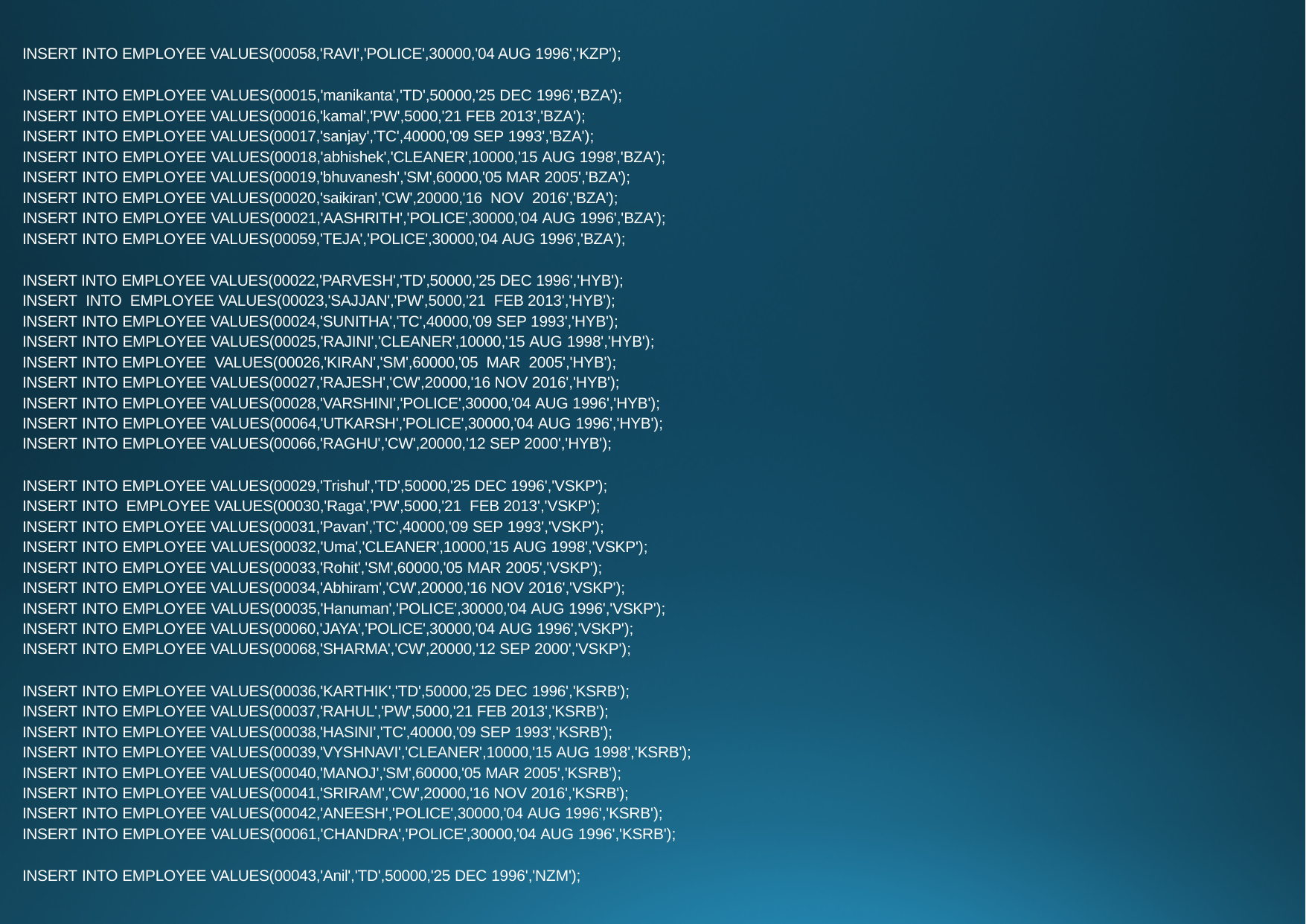

INSERT INTO EMPLOYEE VALUES(00058,'RAVI','POLICE',30000,'04 AUG 1996','KZP');

INSERT INTO EMPLOYEE VALUES(00015,'manikanta','TD',50000,'25 DEC 1996','BZA');  INSERT INTO EMPLOYEE VALUES(00016,'kamal','PW',5000,'21 FEB 2013','BZA');  INSERT INTO EMPLOYEE VALUES(00017,'sanjay','TC',40000,'09 SEP 1993','BZA');
INSERT INTO EMPLOYEE VALUES(00018,'abhishek','CLEANER',10000,'15 AUG 1998','BZA');  INSERT INTO EMPLOYEE VALUES(00019,'bhuvanesh','SM',60000,'05 MAR 2005','BZA');  INSERT INTO EMPLOYEE VALUES(00020,'saikiran','CW',20000,'16 NOV 2016','BZA');  INSERT INTO EMPLOYEE VALUES(00021,'AASHRITH','POLICE',30000,'04 AUG 1996','BZA');  INSERT INTO EMPLOYEE VALUES(00059,'TEJA','POLICE',30000,'04 AUG 1996','BZA');

INSERT INTO EMPLOYEE VALUES(00022,'PARVESH','TD',50000,'25 DEC 1996','HYB');  INSERT INTO EMPLOYEE VALUES(00023,'SAJJAN','PW',5000,'21 FEB 2013','HYB');  INSERT INTO EMPLOYEE VALUES(00024,'SUNITHA','TC',40000,'09 SEP 1993','HYB');  INSERT INTO EMPLOYEE VALUES(00025,'RAJINI','CLEANER',10000,'15 AUG 1998','HYB');  INSERT INTO EMPLOYEE VALUES(00026,'KIRAN','SM',60000,'05 MAR 2005','HYB');  INSERT INTO EMPLOYEE VALUES(00027,'RAJESH','CW',20000,'16 NOV 2016','HYB');  INSERT INTO EMPLOYEE VALUES(00028,'VARSHINI','POLICE',30000,'04 AUG 1996','HYB');  INSERT INTO EMPLOYEE VALUES(00064,'UTKARSH','POLICE',30000,'04 AUG 1996','HYB');  INSERT INTO EMPLOYEE VALUES(00066,'RAGHU','CW',20000,'12 SEP 2000','HYB');

INSERT INTO EMPLOYEE VALUES(00029,'Trishul','TD',50000,'25 DEC 1996','VSKP');  INSERT INTO EMPLOYEE VALUES(00030,'Raga','PW',5000,'21 FEB 2013','VSKP');  INSERT INTO EMPLOYEE VALUES(00031,'Pavan','TC',40000,'09 SEP 1993','VSKP');  INSERT INTO EMPLOYEE VALUES(00032,'Uma','CLEANER',10000,'15 AUG 1998','VSKP');  INSERT INTO EMPLOYEE VALUES(00033,'Rohit','SM',60000,'05 MAR 2005','VSKP');  INSERT INTO EMPLOYEE VALUES(00034,'Abhiram','CW',20000,'16 NOV 2016','VSKP');
INSERT INTO EMPLOYEE VALUES(00035,'Hanuman','POLICE',30000,'04 AUG 1996','VSKP');  INSERT INTO EMPLOYEE VALUES(00060,'JAYA','POLICE',30000,'04 AUG 1996','VSKP');  INSERT INTO EMPLOYEE VALUES(00068,'SHARMA','CW',20000,'12 SEP 2000','VSKP');

INSERT INTO EMPLOYEE VALUES(00036,'KARTHIK','TD',50000,'25 DEC 1996','KSRB');  INSERT INTO EMPLOYEE VALUES(00037,'RAHUL','PW',5000,'21 FEB 2013','KSRB');  INSERT INTO EMPLOYEE VALUES(00038,'HASINI','TC',40000,'09 SEP 1993','KSRB');
INSERT INTO EMPLOYEE VALUES(00039,'VYSHNAVI','CLEANER',10000,'15 AUG 1998','KSRB');  INSERT INTO EMPLOYEE VALUES(00040,'MANOJ','SM',60000,'05 MAR 2005','KSRB');
INSERT INTO EMPLOYEE VALUES(00041,'SRIRAM','CW',20000,'16 NOV 2016','KSRB');  INSERT INTO EMPLOYEE VALUES(00042,'ANEESH','POLICE',30000,'04 AUG 1996','KSRB');  INSERT INTO EMPLOYEE VALUES(00061,'CHANDRA','POLICE',30000,'04 AUG 1996','KSRB');

INSERT INTO EMPLOYEE VALUES(00043,'Anil','TD',50000,'25 DEC 1996','NZM');